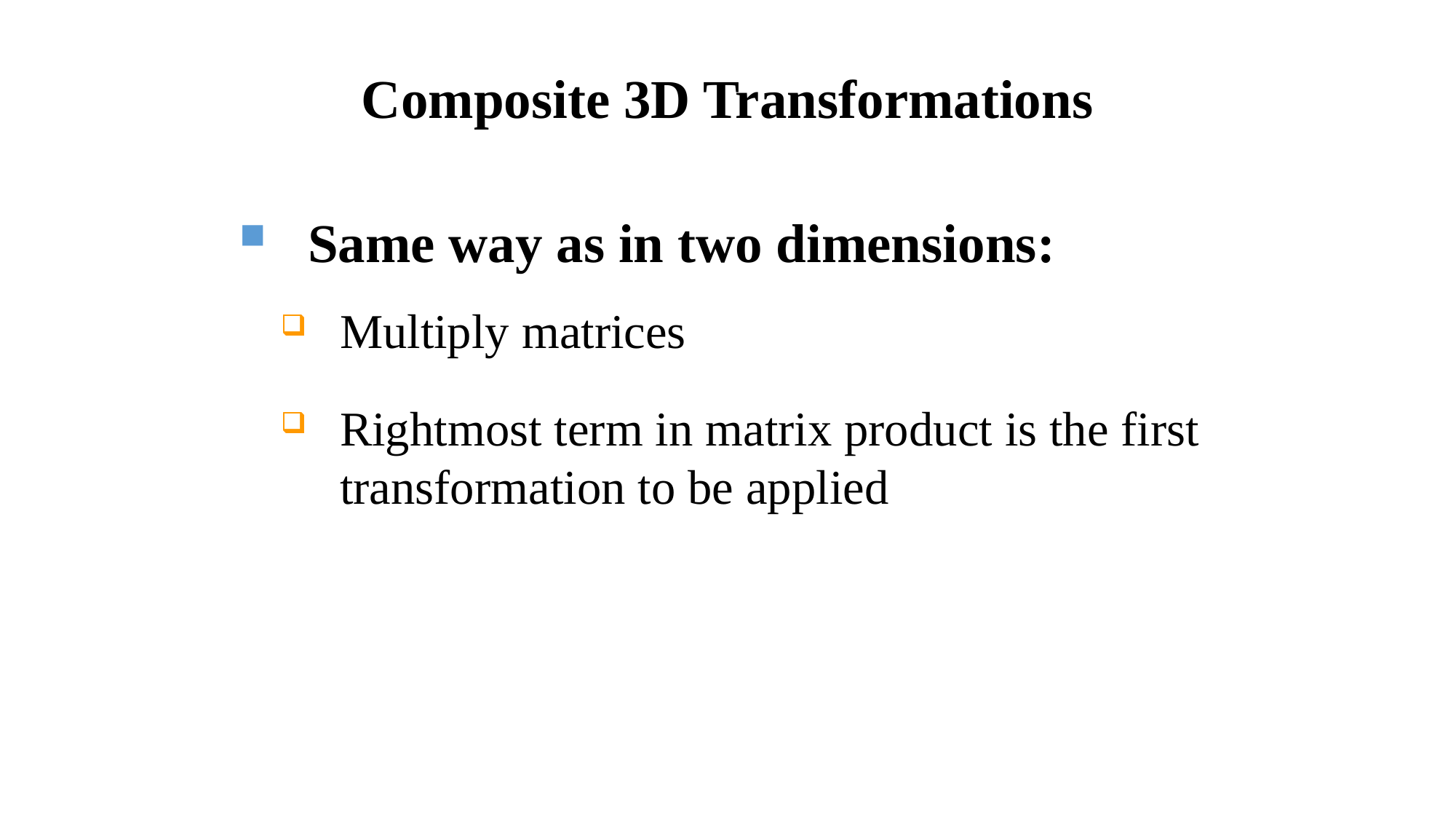

# Composite 3D Transformations
Same way as in two dimensions:

Multiply matrices

Rightmost term in matrix product is the first transformation to be applied